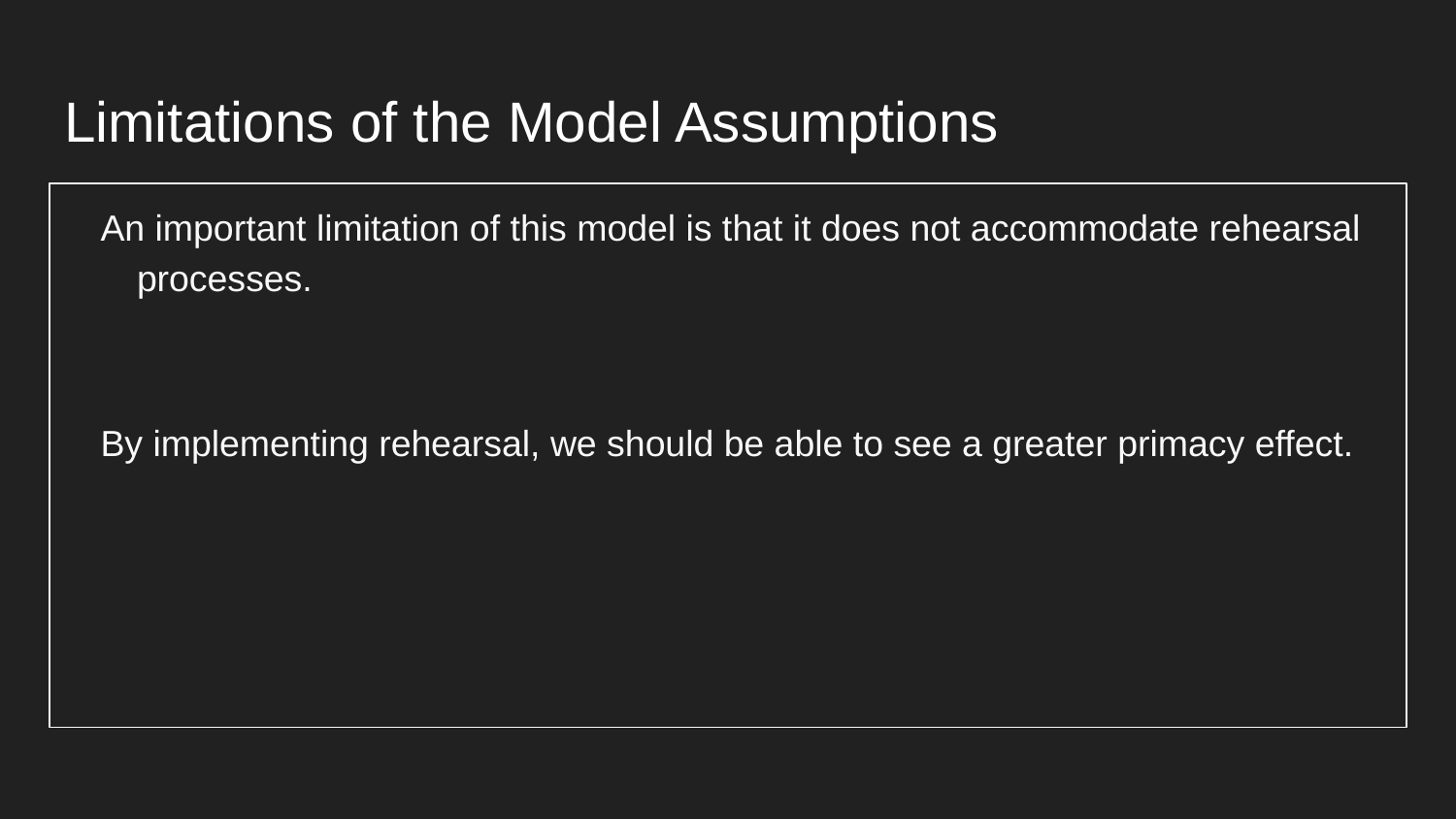

# Limitations of the Model Assumptions
An important limitation of this model is that it does not accommodate rehearsal processes.

By implementing rehearsal, we should be able to see a greater primacy effect.